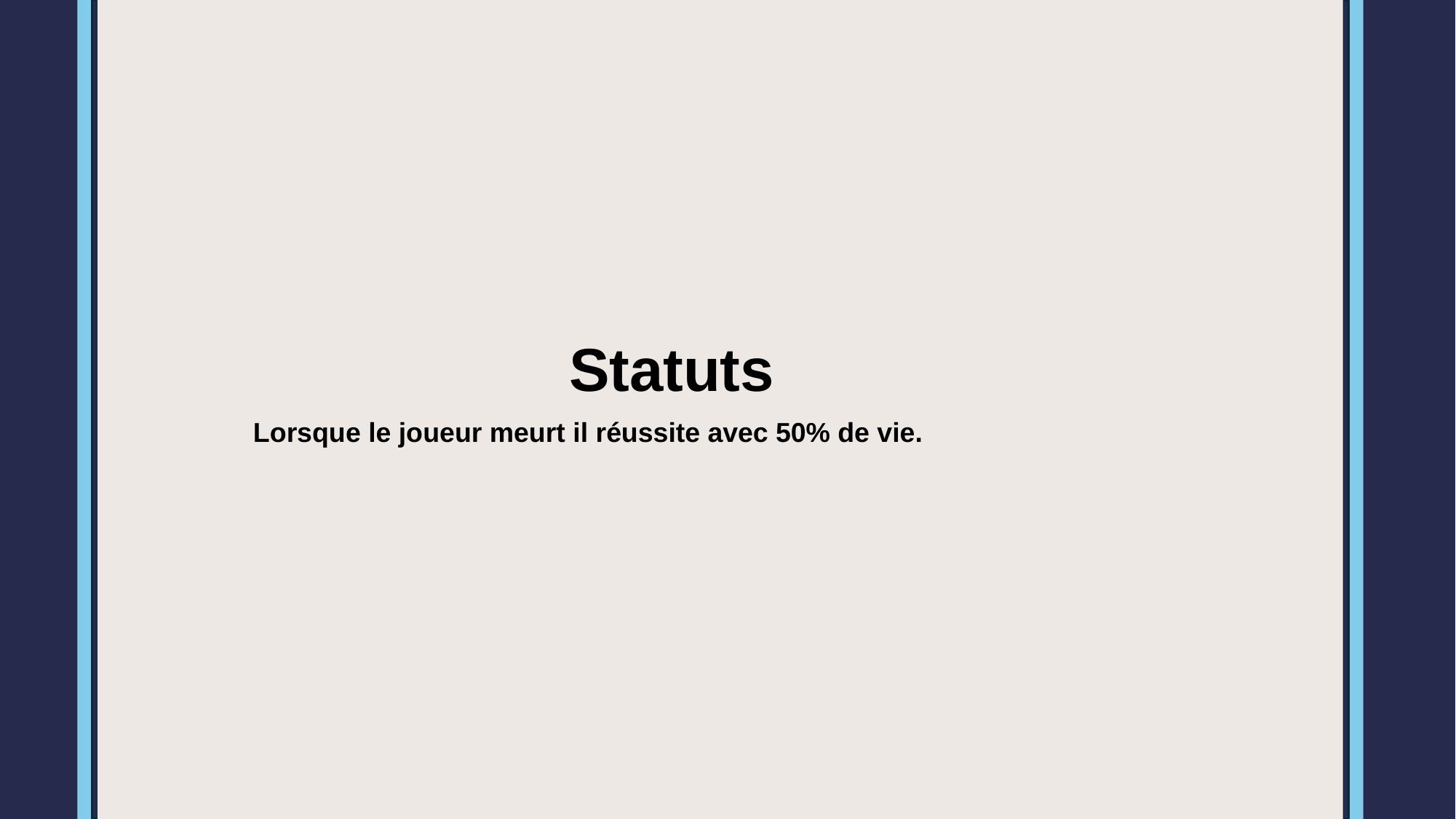

Statuts
Lorsque le joueur meurt il réussite avec 50% de vie.